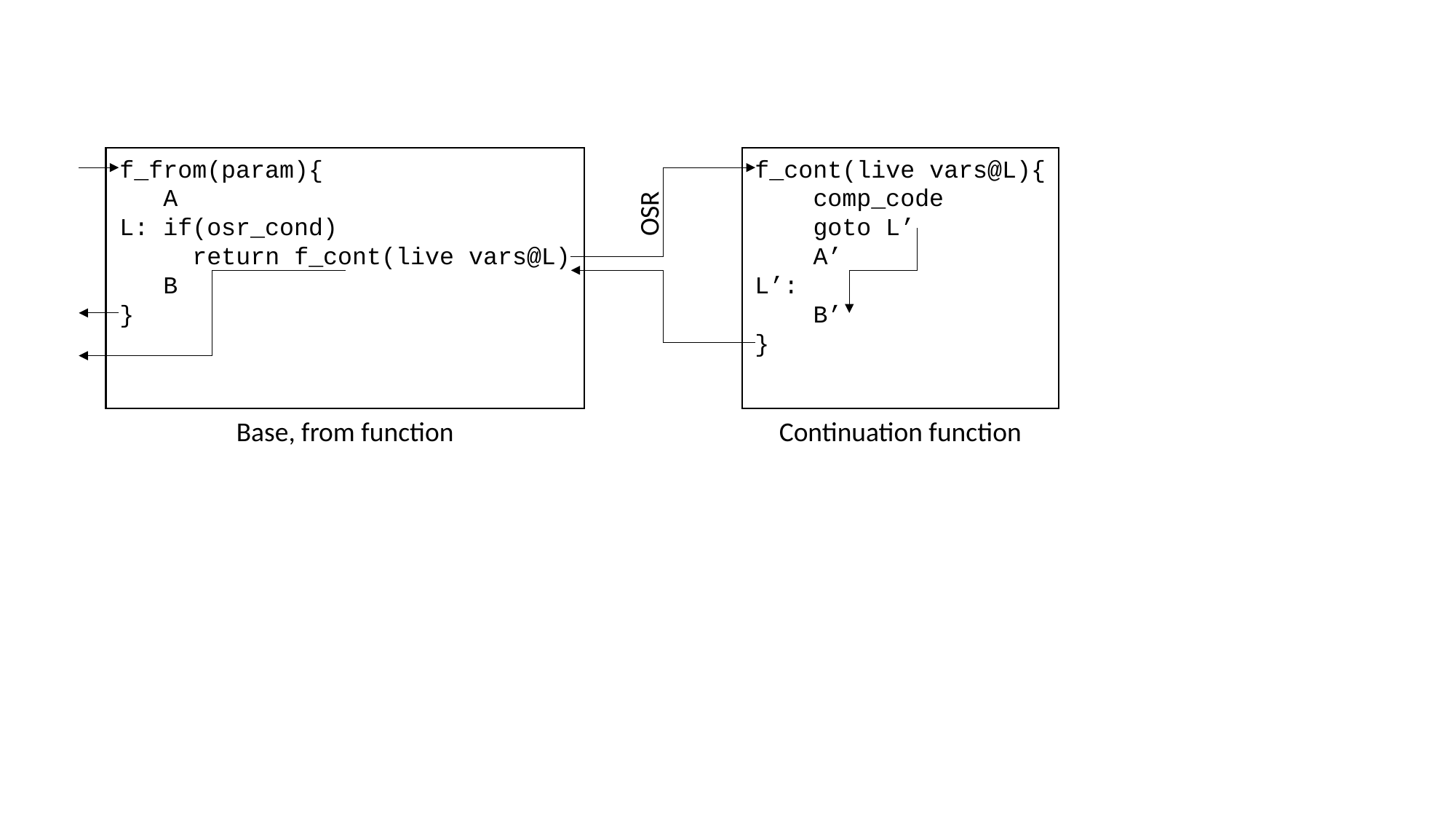

f_from(param){
   A
L: if(osr_cond)
     return f_cont(live vars@L)
   B
}
f_cont(live vars@L){
    comp_code
    goto L’
    A’
L’:
    B’
}

OSR
Base, from function
Continuation function